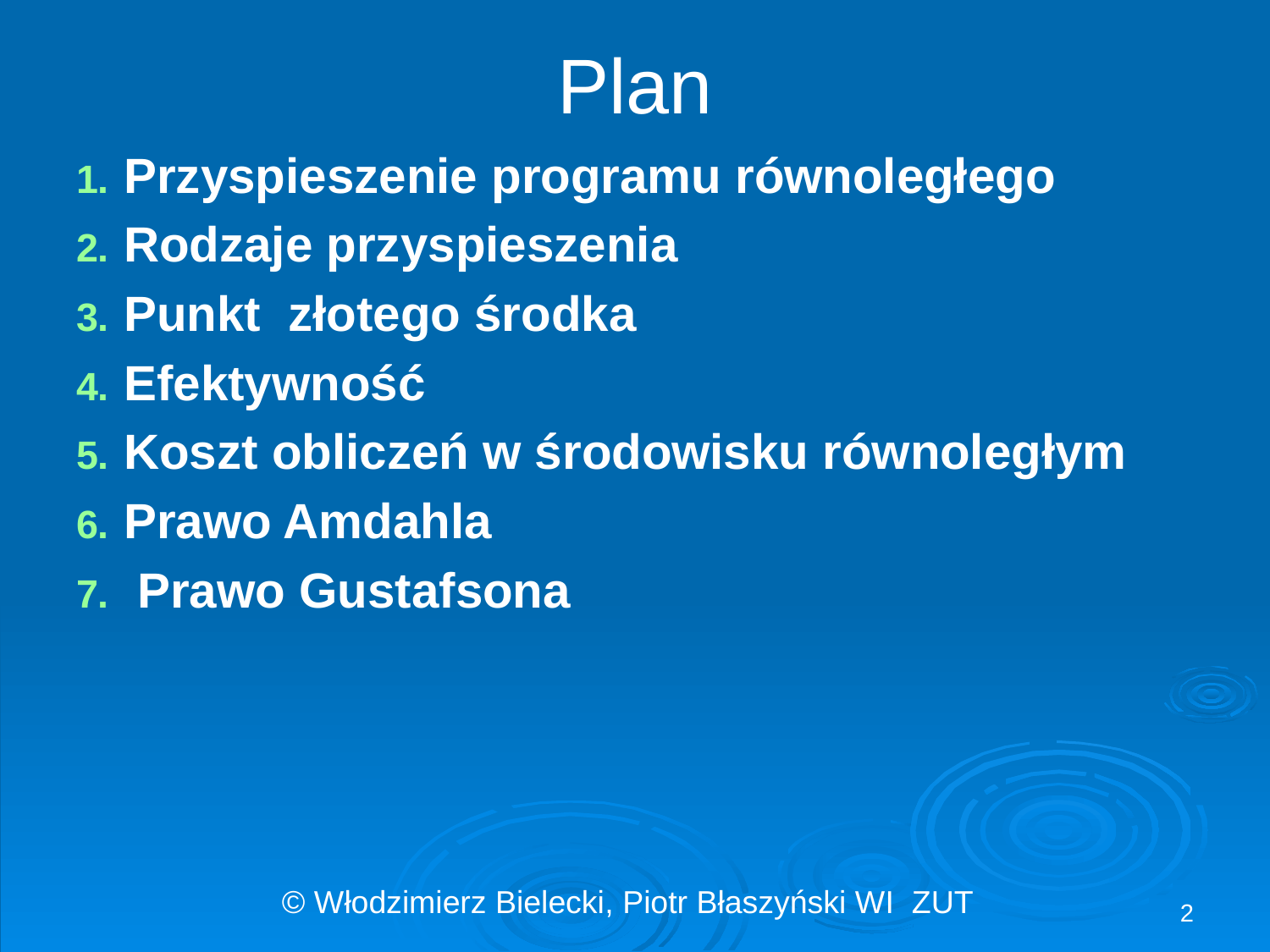

# Plan
Przyspieszenie programu równoległego
Rodzaje przyspieszenia
Punkt  złotego środka
Efektywność
Koszt obliczeń w środowisku równoległym
Prawo Amdahla
 Prawo Gustafsona
2
© Włodzimierz Bielecki, Piotr Błaszyński WI  ZUT